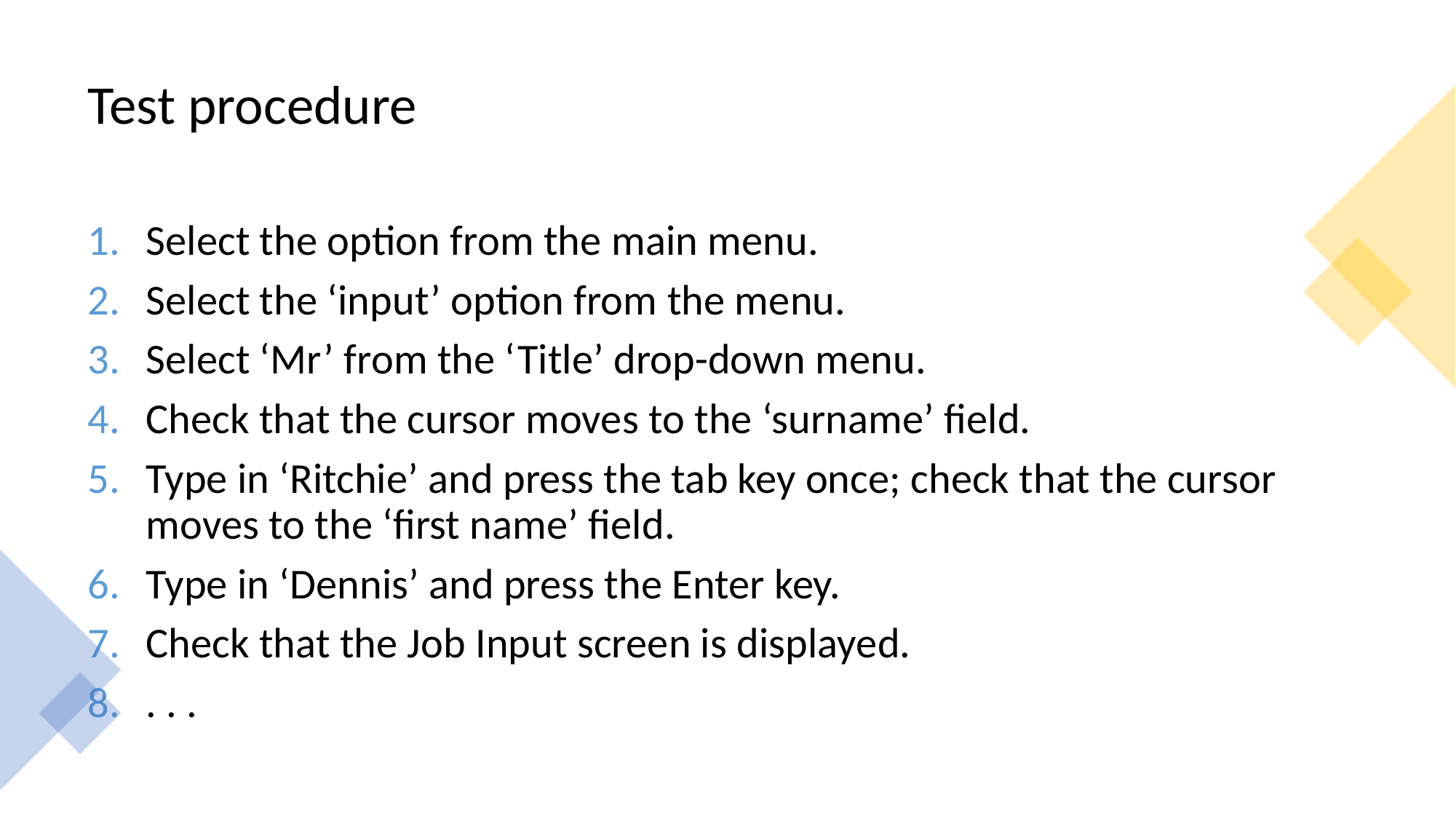

# Test procedure

Select the option from the main menu.
Select the ‘input’ option from the menu.
Select ‘Mr’ from the ‘Title’ drop-down menu.
Check that the cursor moves to the ‘surname’ field.
Type in ‘Ritchie’ and press the tab key once; check that the cursor moves to the ‘first name’ field.
Type in ‘Dennis’ and press the Enter key.
Check that the Job Input screen is displayed.
. . .